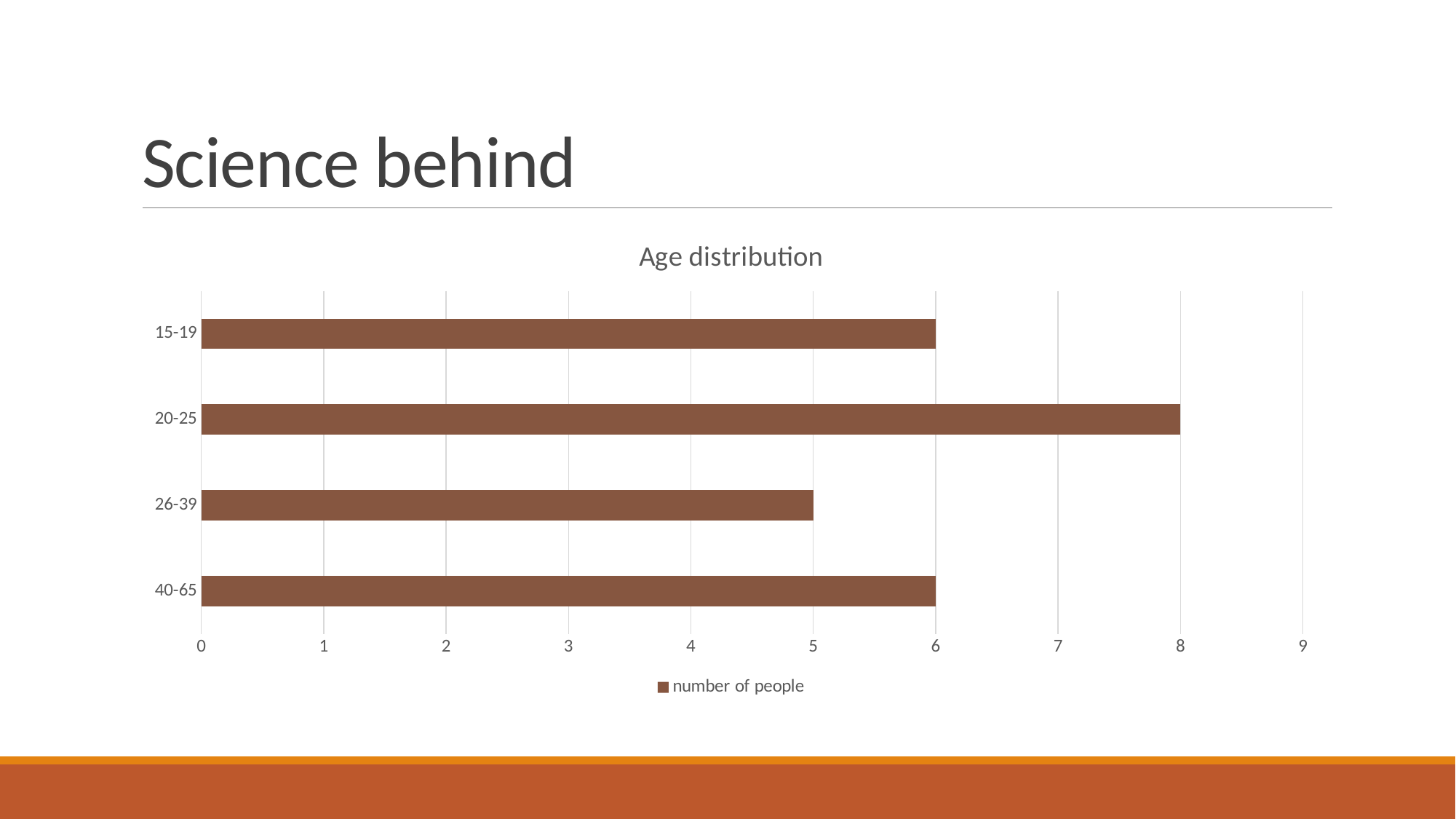

# Science behind

### Chart: Age distribution

| Category | number of people |
|---|---|
| 40-65 | 6.0 |
| 26-39 | 5.0 |
| 20-25 | 8.0 |
| 15-19 | 6.0 |